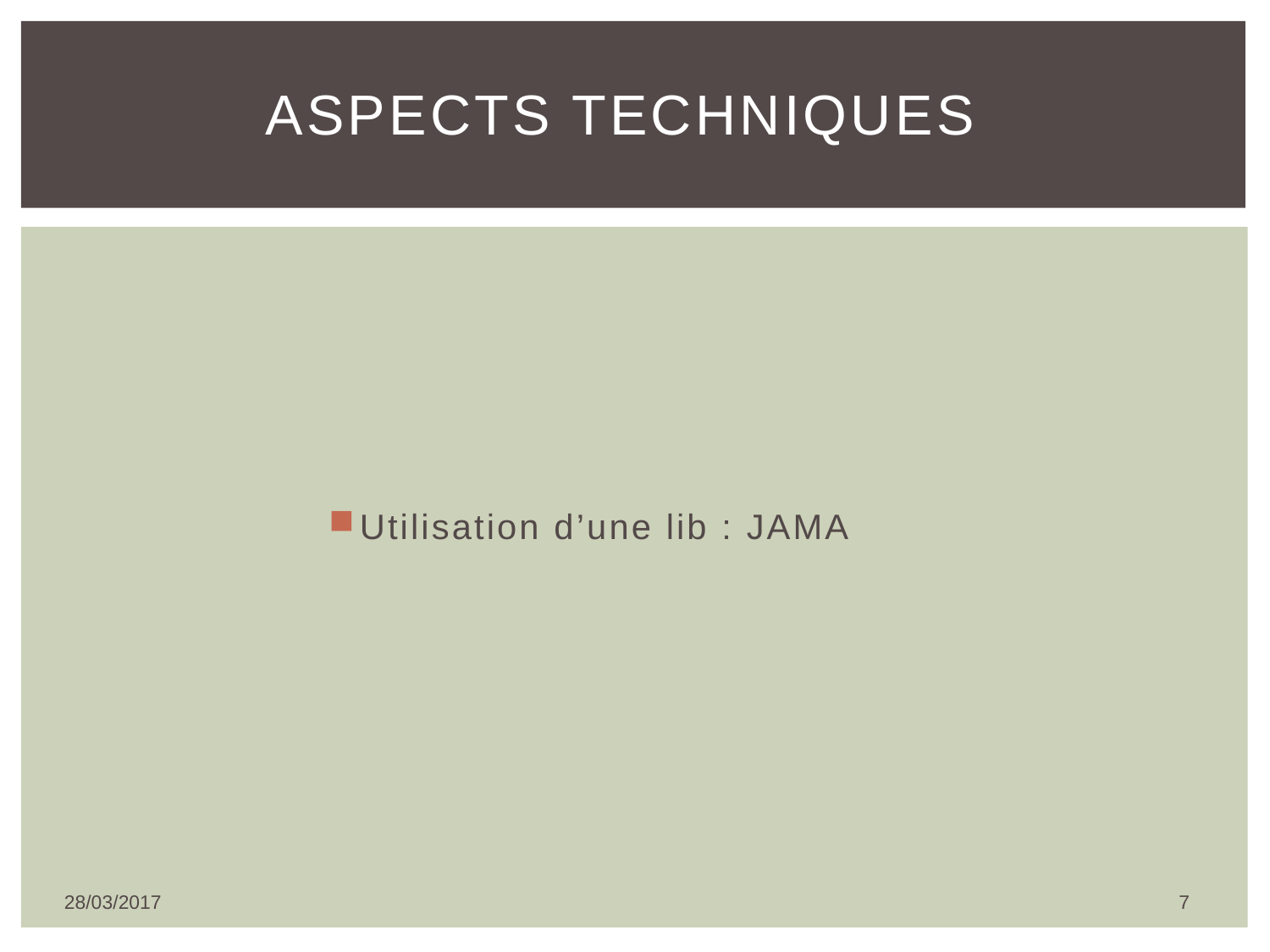

# Aspects techniques
Utilisation d’une lib : JAMA
7
28/03/2017